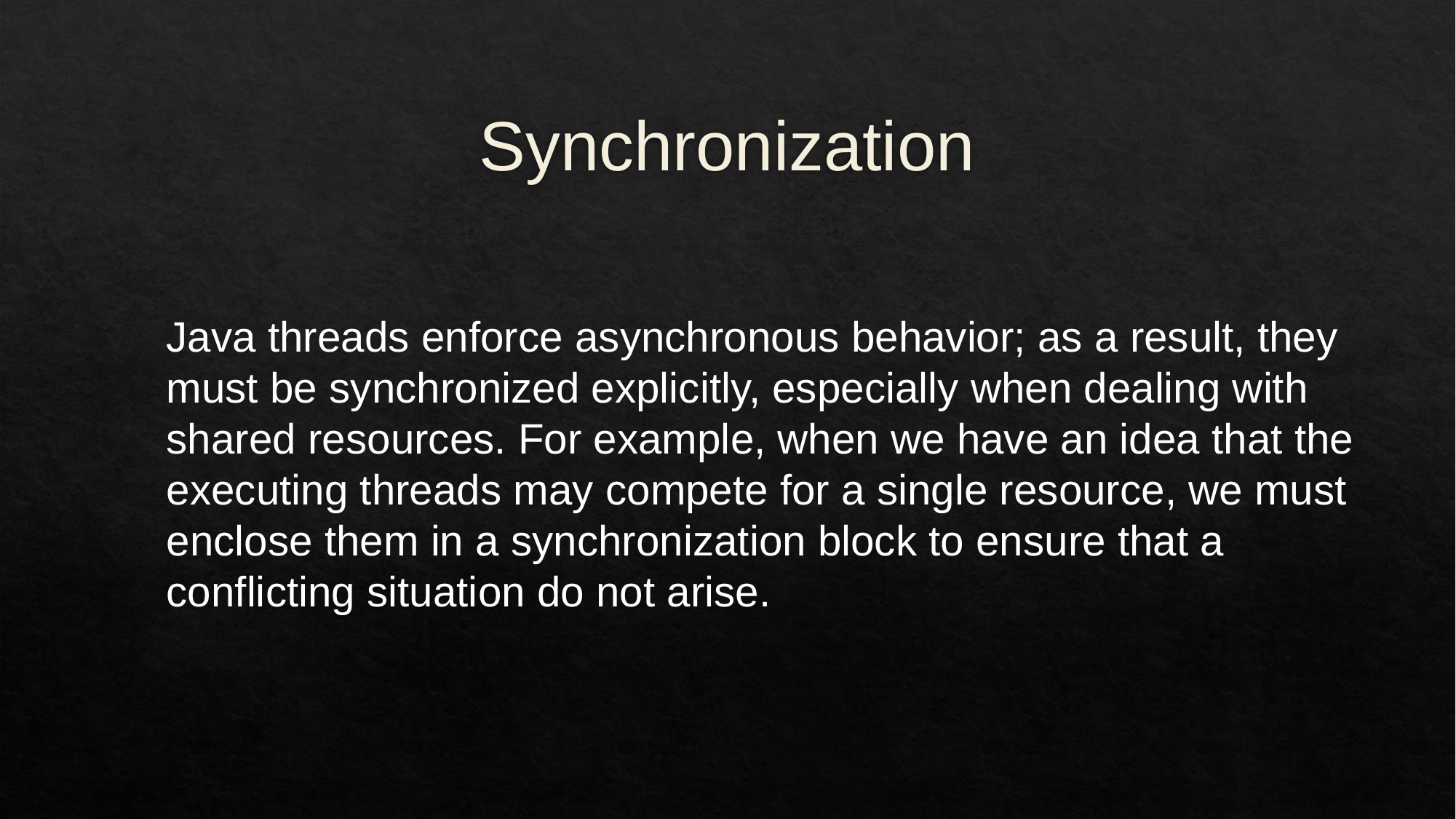

# Synchronization
Java threads enforce asynchronous behavior; as a result, they must be synchronized explicitly, especially when dealing with shared resources. For example, when we have an idea that the executing threads may compete for a single resource, we must enclose them in a synchronization block to ensure that a conflicting situation do not arise.